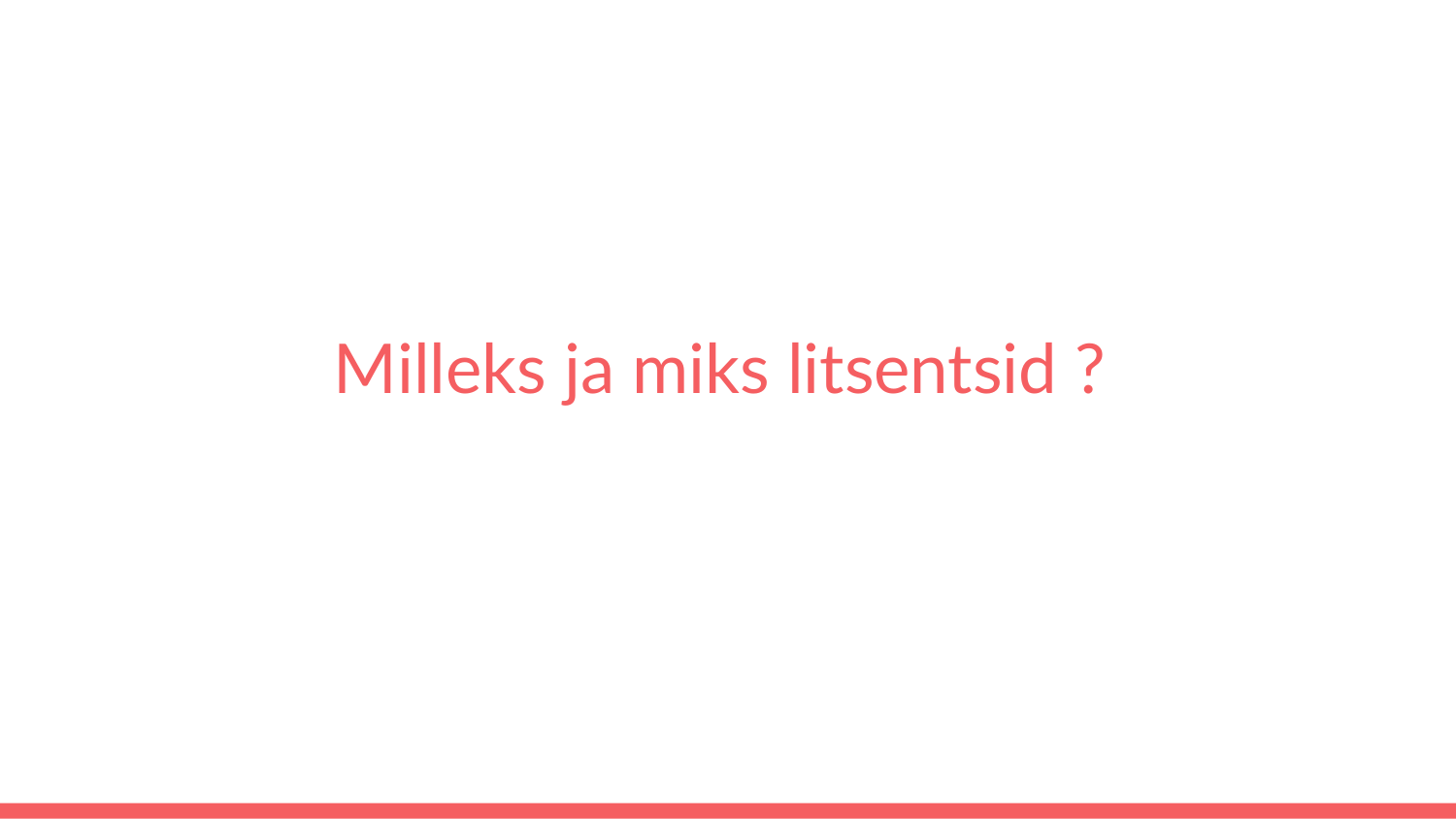

# Milleks litsentsid ?
Milleks ja miks litsentsid ?